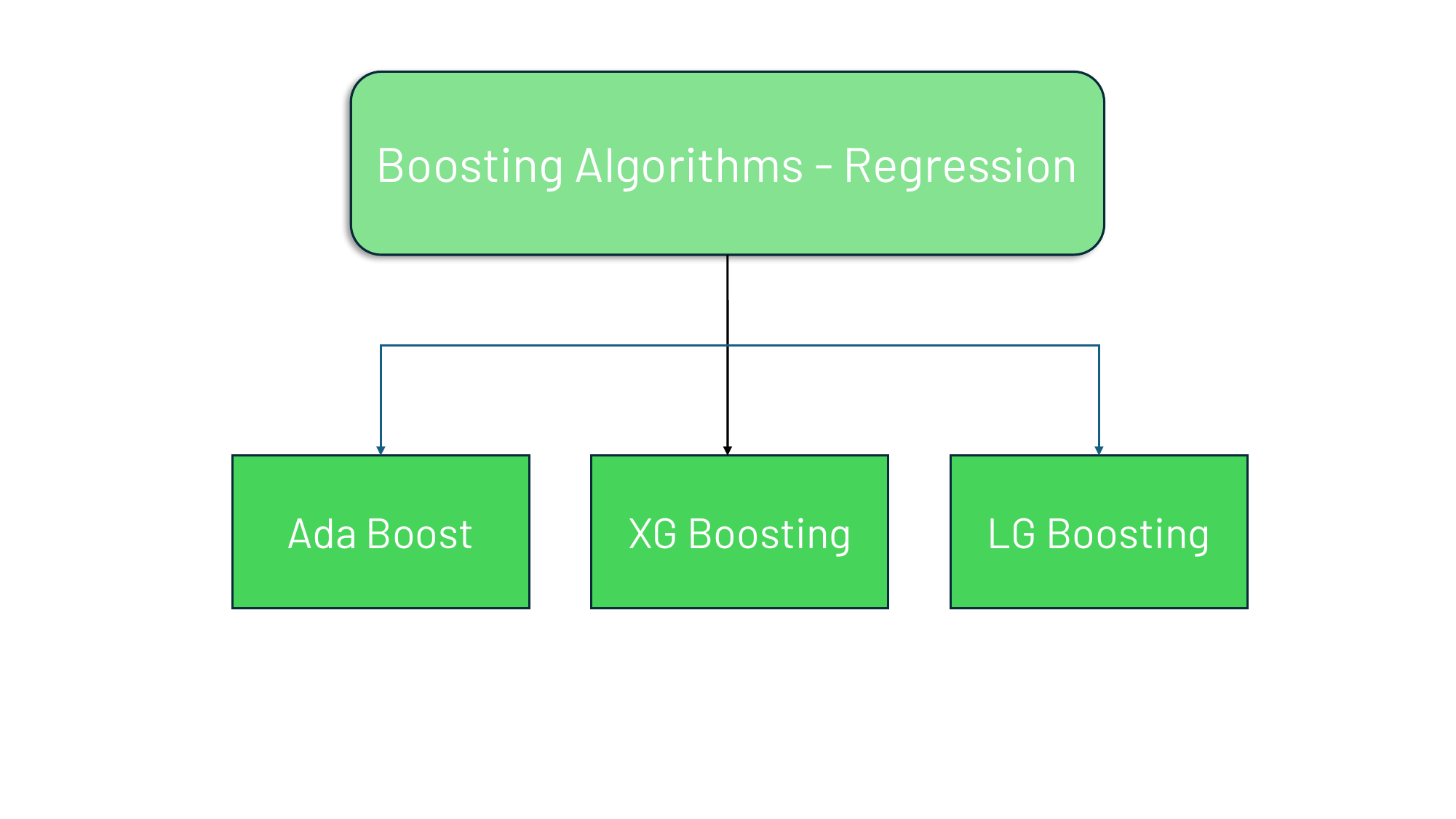

Boosting Algorithms - Regression
Ada Boost
XG Boosting
LG Boosting